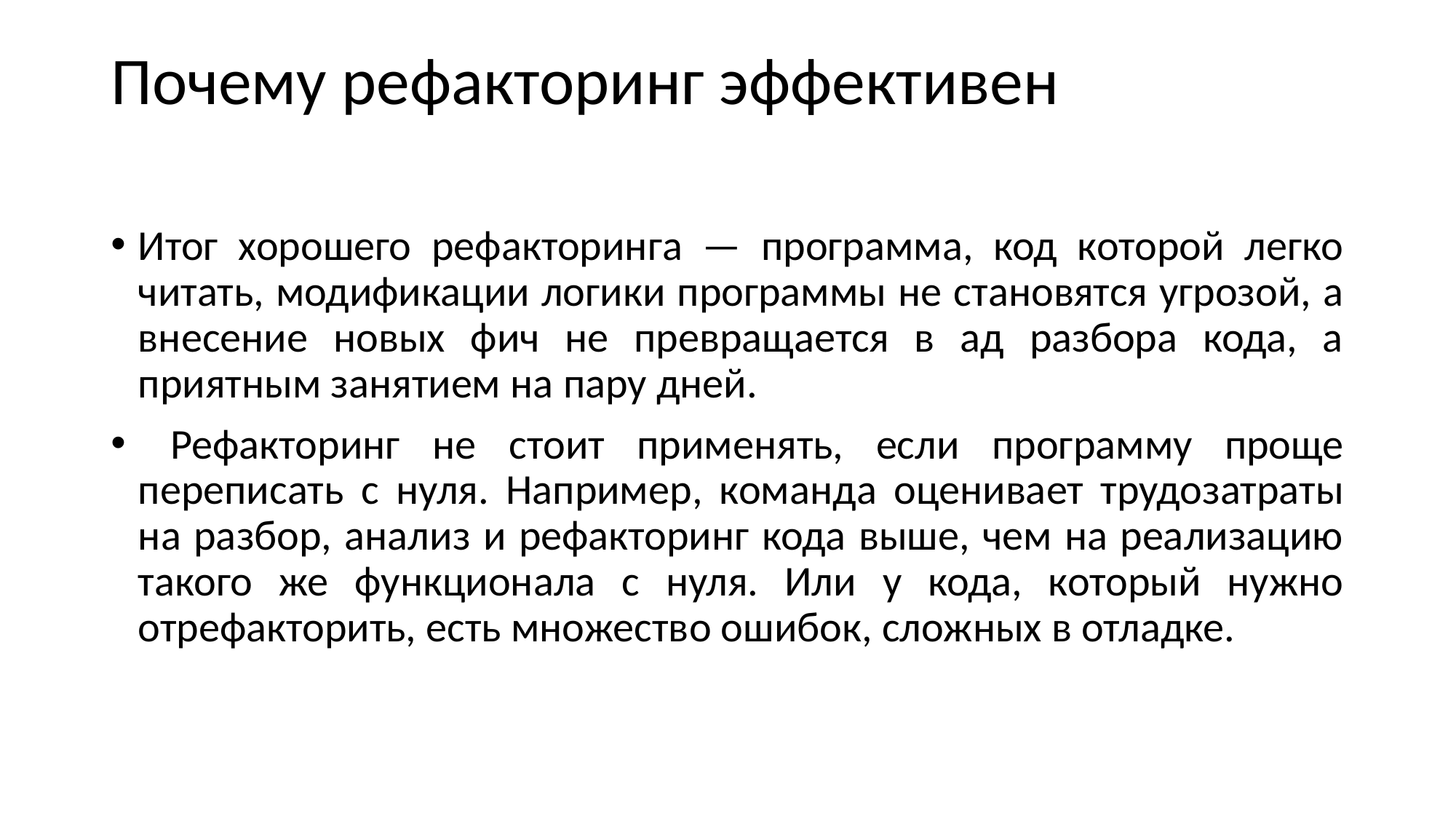

# Почему рефакторинг эффективен
Итог хорошего рефакторинга — программа, код которой легко читать, модификации логики программы не становятся угрозой, а внесение новых фич не превращается в ад разбора кода, а приятным занятием на пару дней.
 Рефакторинг не стоит применять, если программу проще переписать с нуля. Например, команда оценивает трудозатраты на разбор, анализ и рефакторинг кода выше, чем на реализацию такого же функционала с нуля. Или у кода, который нужно отрефакторить, есть множество ошибок, сложных в отладке.